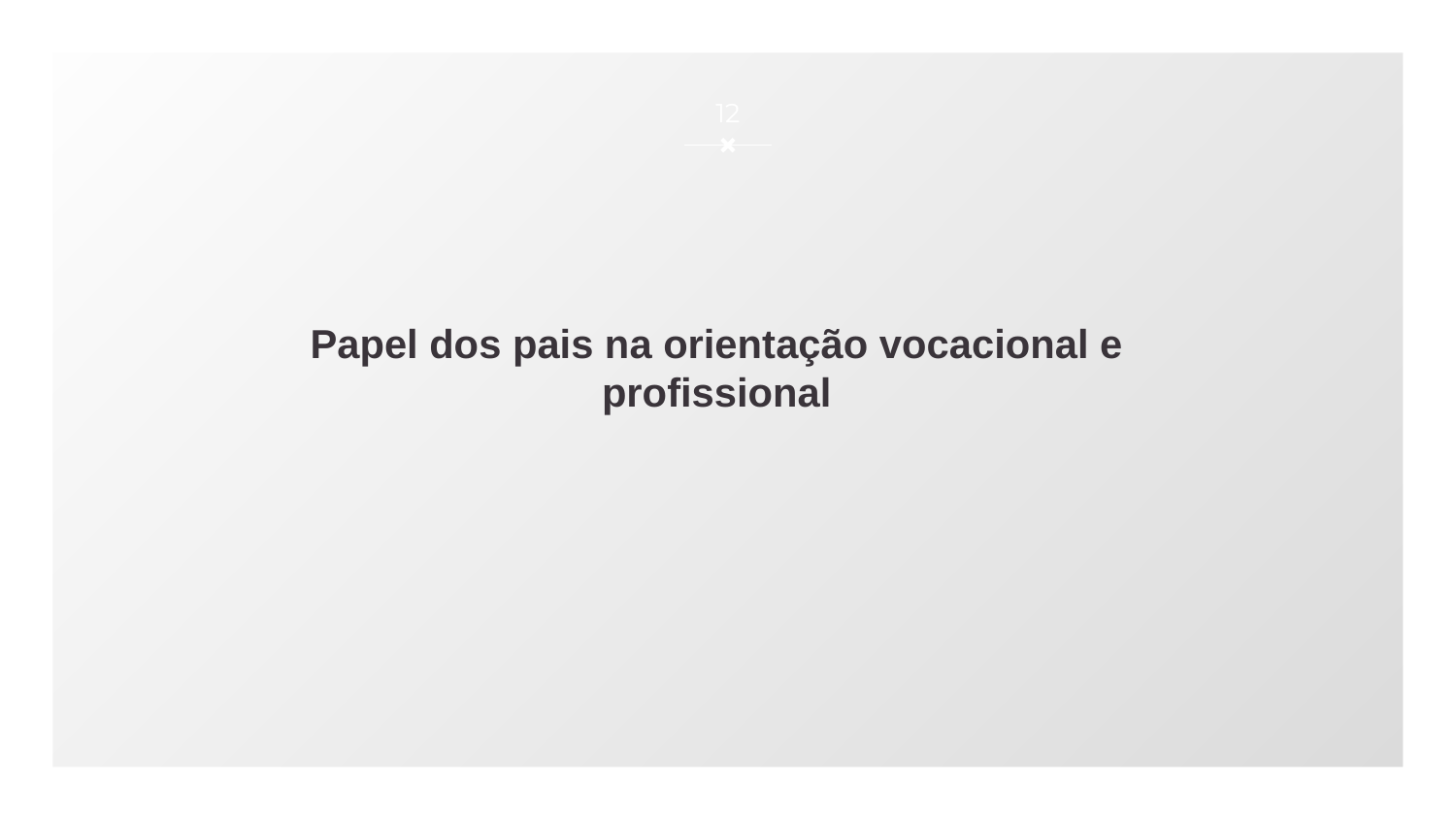

12
Papel dos pais na orientação vocacional e profissional